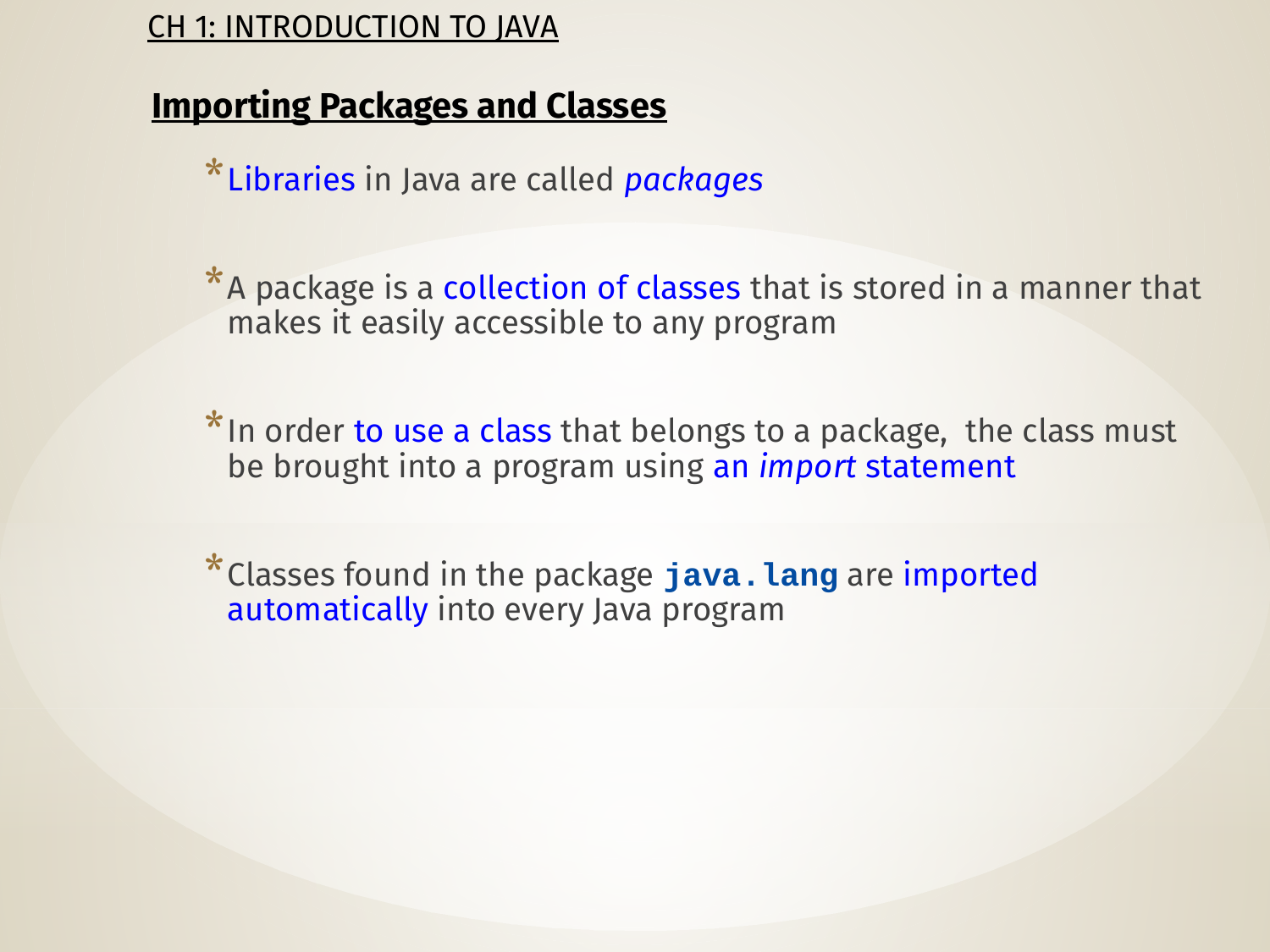

# Importing Packages and Classes
Libraries in Java are called packages

A package is a collection of classes that is stored in a manner that makes it easily accessible to any program

In order to use a class that belongs to a package,  the class must be brought into a program using an import statement

Classes found in the package java.lang are imported automatically into every Java program